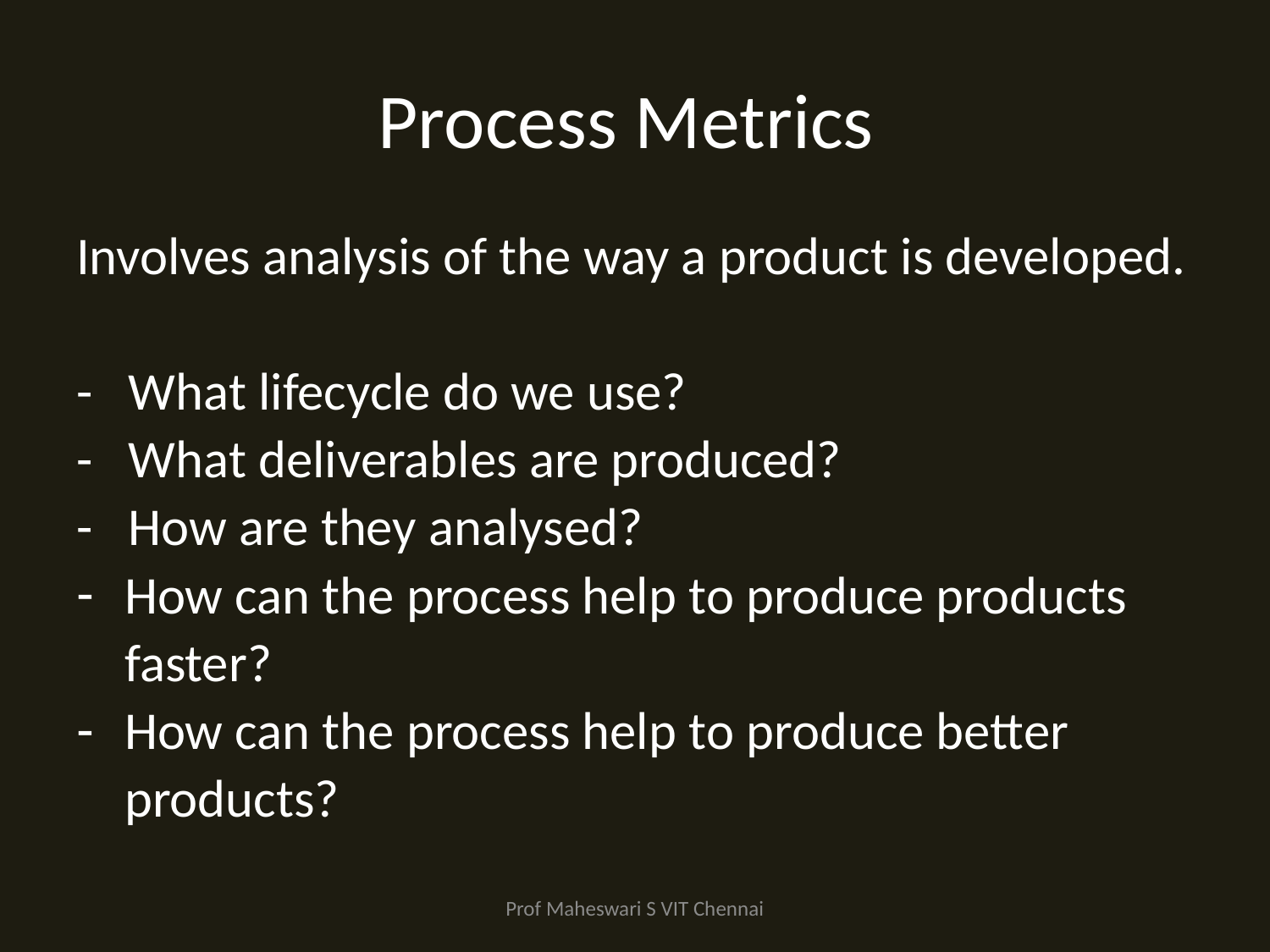

# Process Metrics
Involves analysis of the way a product is developed.

-   What lifecycle do we use?
-   What deliverables are produced?
-   How are they analysed?
How can the process help to produce products
    faster?
How can the process help to produce better
    products?

Prof Maheswari S VIT Chennai